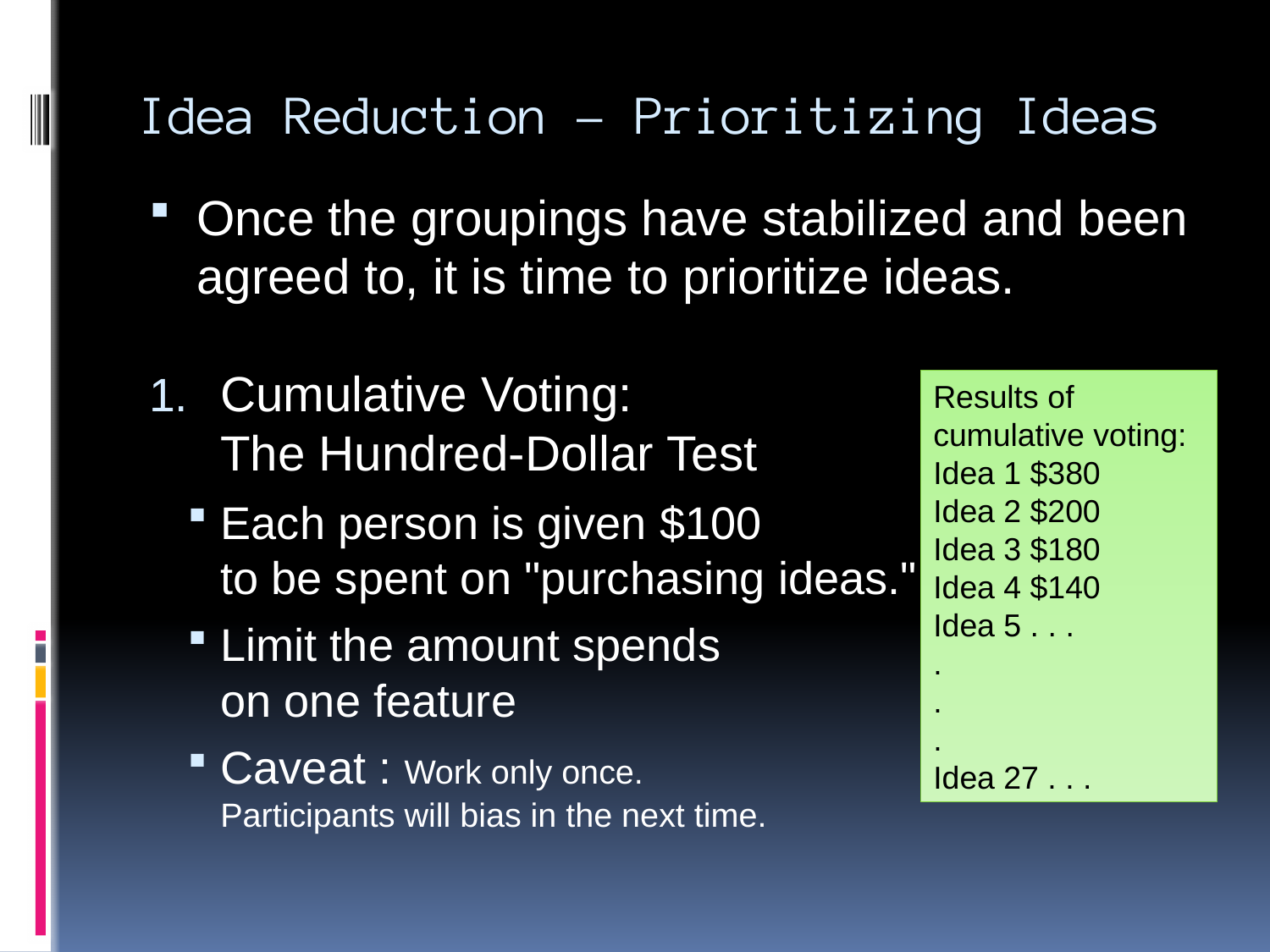

# Idea Reduction – Prioritizing Ideas
Once the groupings have stabilized and been agreed to, it is time to prioritize ideas.

Cumulative Voting:
The Hundred-Dollar Test
Each person is given $100
to be spent on "purchasing ideas."
Limit the amount spends
on one feature
Caveat : Work only once.
Participants will bias in the next time.
Results of cumulative voting:
Idea 1 $380
Idea 2 $200
Idea 3 $180
Idea 4 $140
Idea 5 . . .
.
.
.
Idea 27 . . .